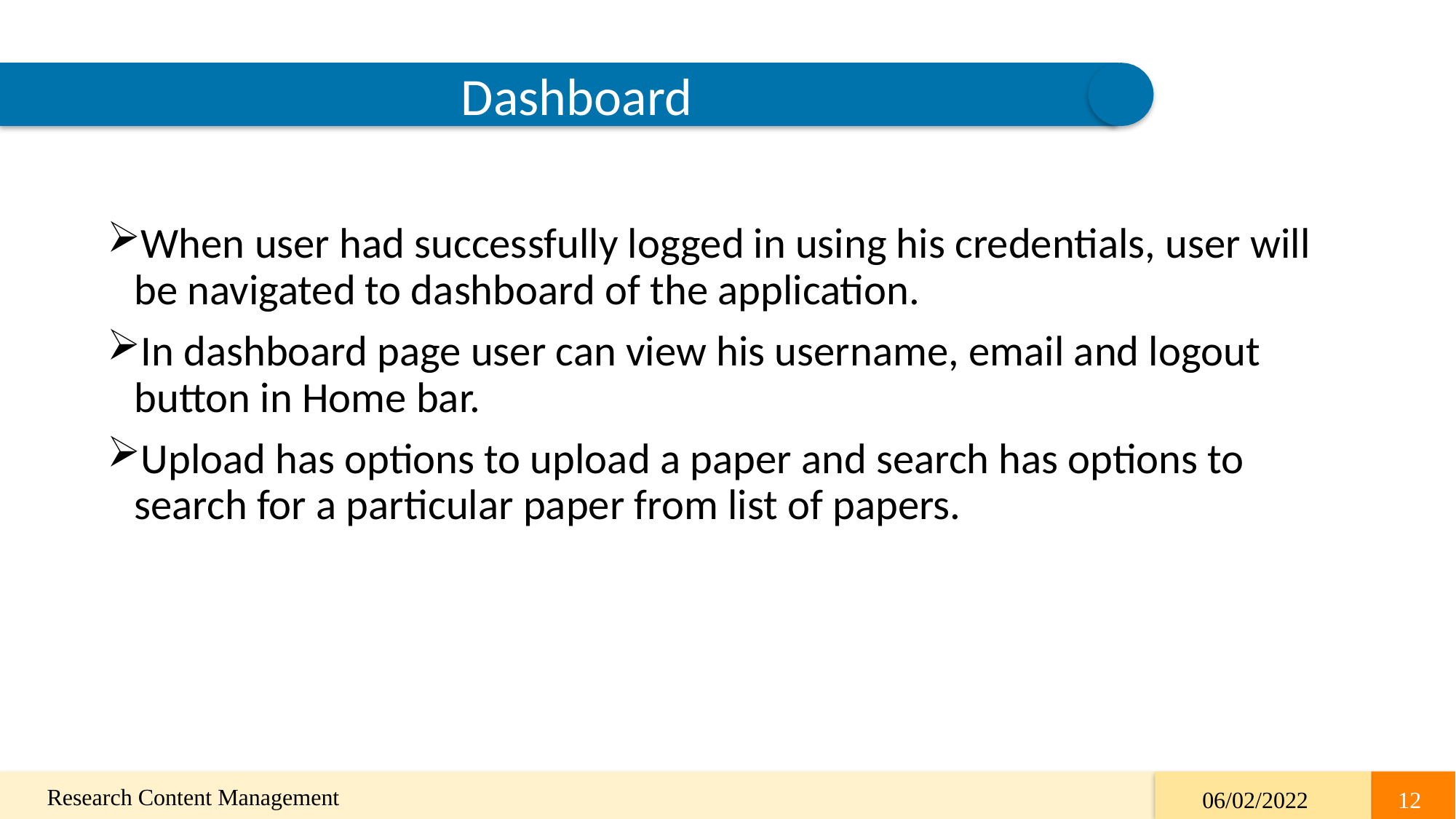

Dashboard

When user had successfully logged in using his credentials, user will be navigated to dashboard of the application.
In dashboard page user can view his username, email and logout button in Home bar.
Upload has options to upload a paper and search has options to search for a particular paper from list of papers.
12

 Research Content Management
12
06/02/2022